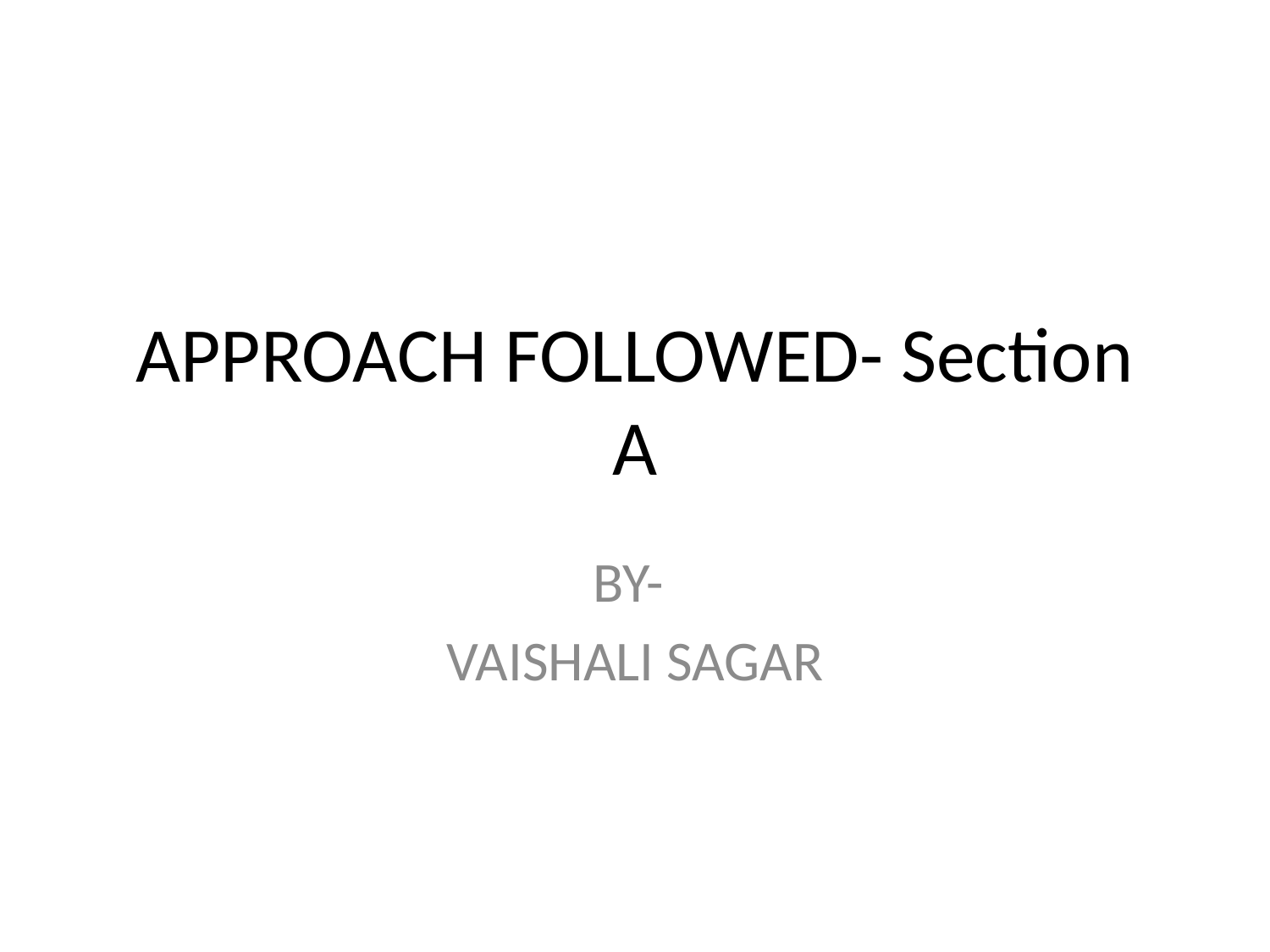

# APPROACH FOLLOWED- Section A
BY-
VAISHALI SAGAR